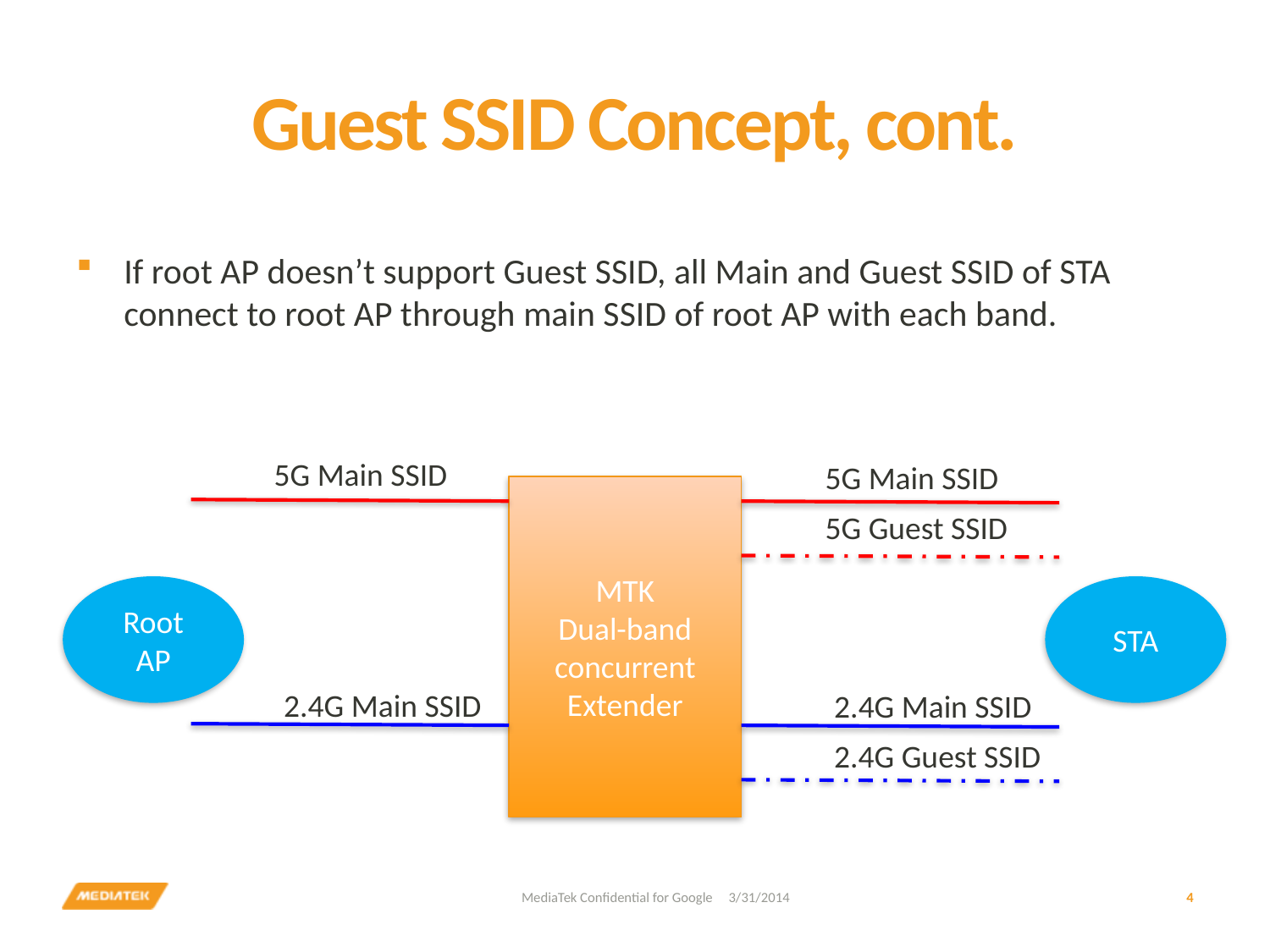

# Guest SSID Concept, cont.
If root AP doesn’t support Guest SSID, all Main and Guest SSID of STA connect to root AP through main SSID of root AP with each band.

5G Main SSID
5G Main SSID
MTK
Dual-band concurrent Extender
5G Guest SSID
Root
AP
STA
2.4G Main SSID
2.4G Main SSID
2.4G Guest SSID
MediaTek Confidential for Google     3/31/2014
4